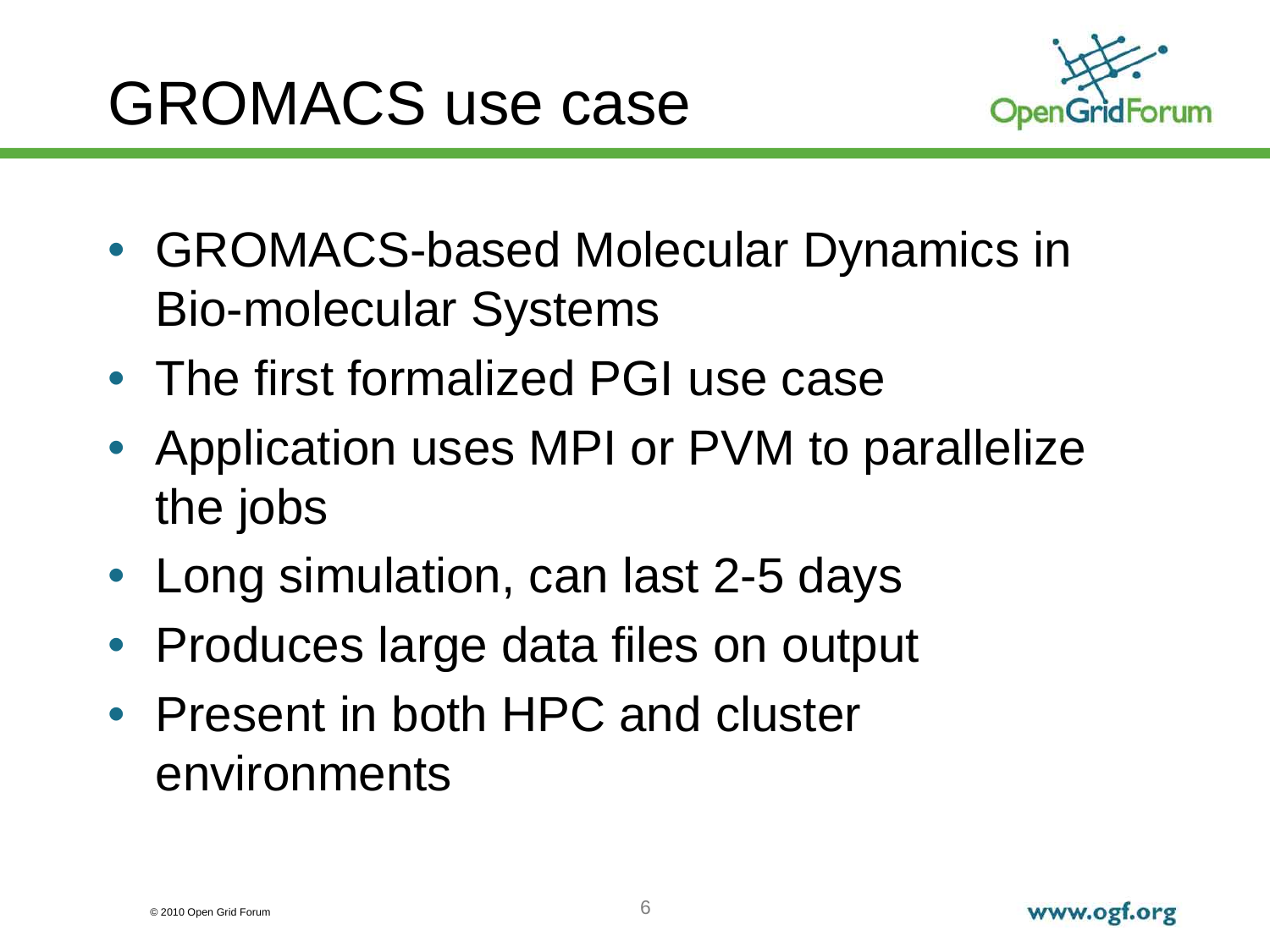

# GROMACS use case
GROMACS-based Molecular Dynamics in Bio-molecular Systems
The first formalized PGI use case
Application uses MPI or PVM to parallelize the jobs
Long simulation, can last 2-5 days
Produces large data files on output
Present in both HPC and cluster environments
6